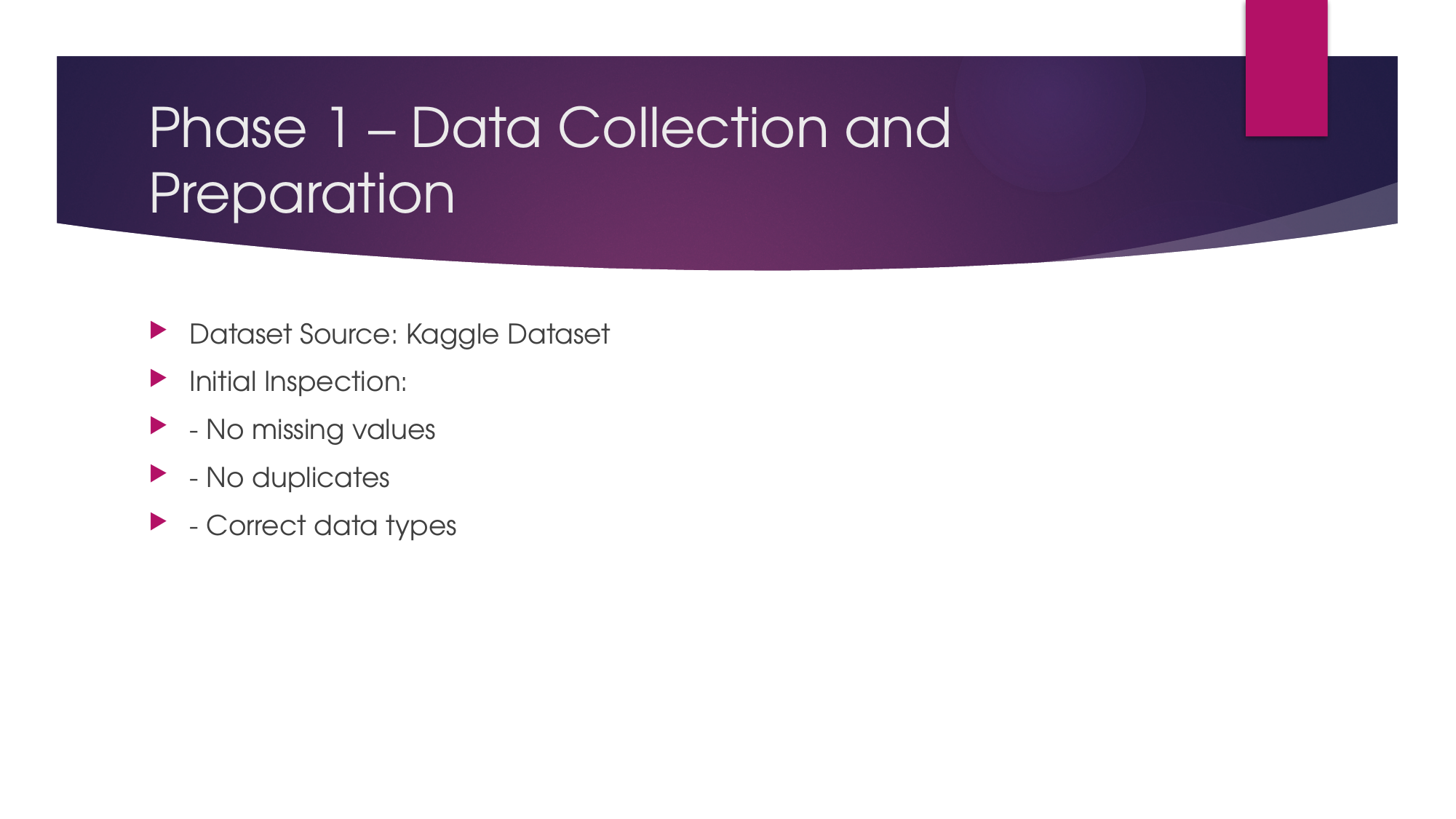

# Phase 1 – Data Collection and Preparation
Dataset Source: Kaggle Dataset
Initial Inspection:
- No missing values
- No duplicates
- Correct data types